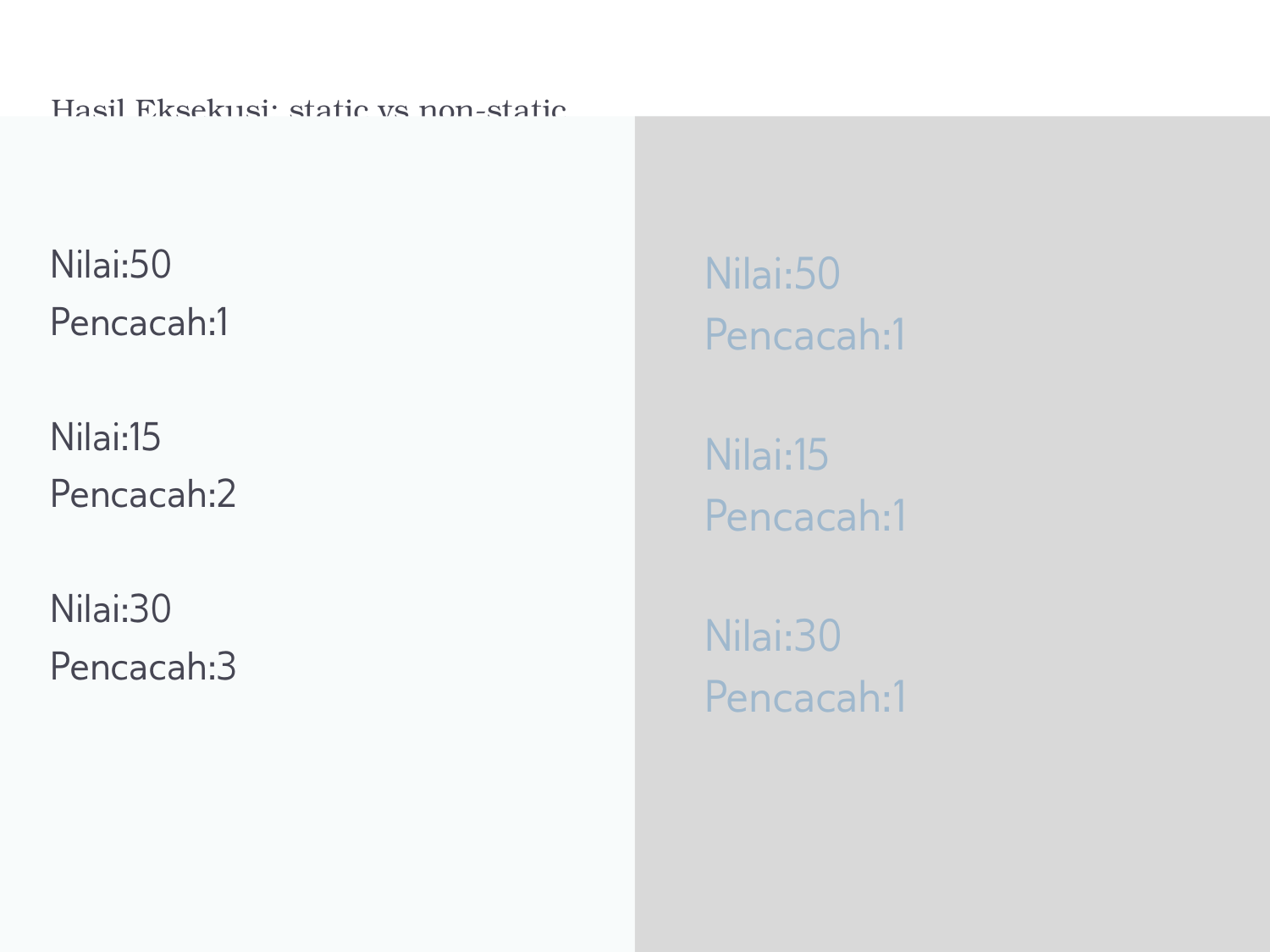

# Hasil Eksekusi: static vs non-static static				non-static

Nilai:50
Pencacah:1

Nilai:15
Pencacah:2

Nilai:30
Pencacah:3

Nilai:50
Pencacah:1

Nilai:15
Pencacah:1

Nilai:30
Pencacah:1